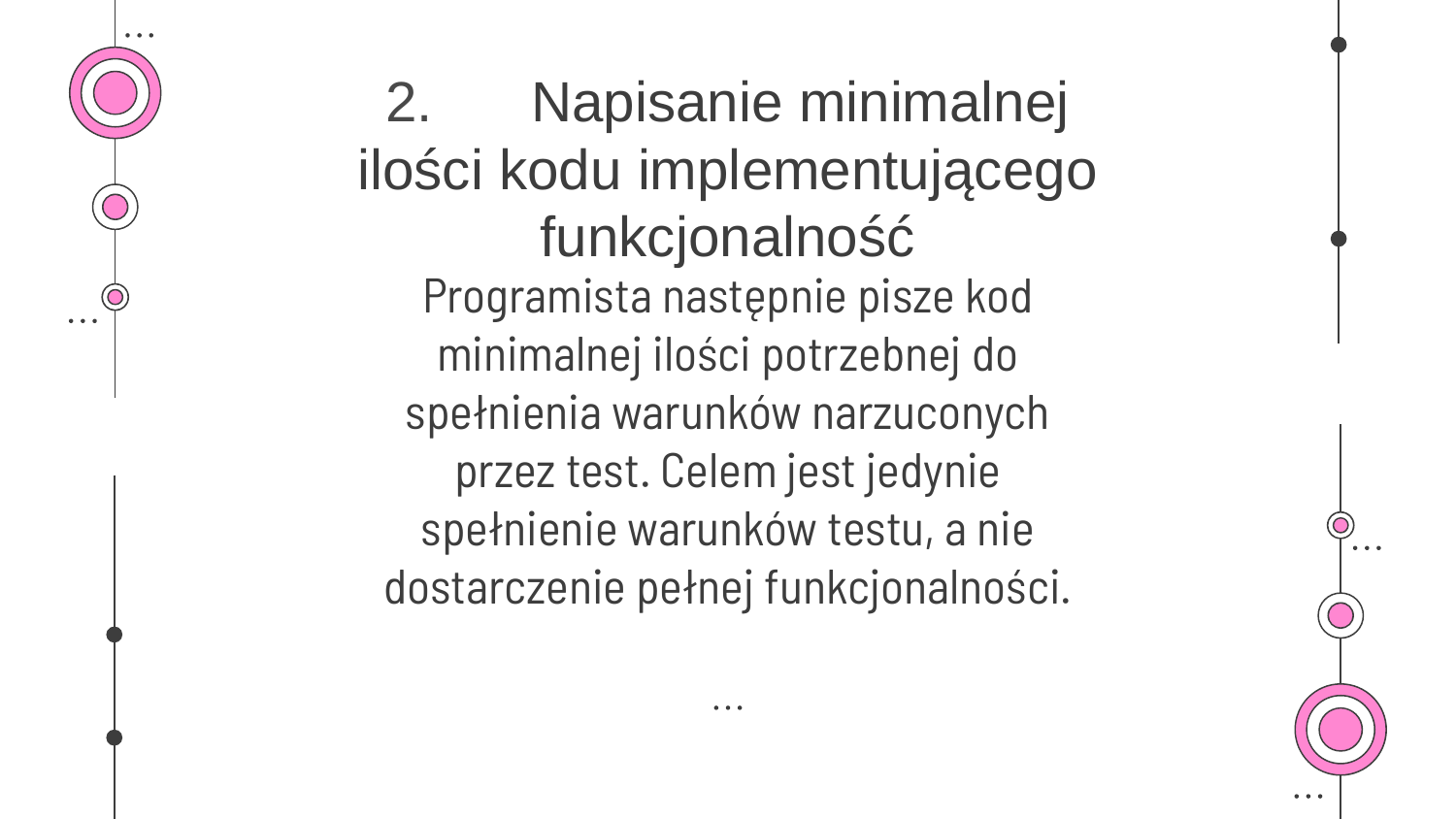

# 2.	Napisanie minimalnej ilości kodu implementującego funkcjonalność

Programista następnie pisze kod minimalnej ilości potrzebnej do spełnienia warunków narzuconych przez test. Celem jest jedynie spełnienie warunków testu, a nie dostarczenie pełnej funkcjonalności.